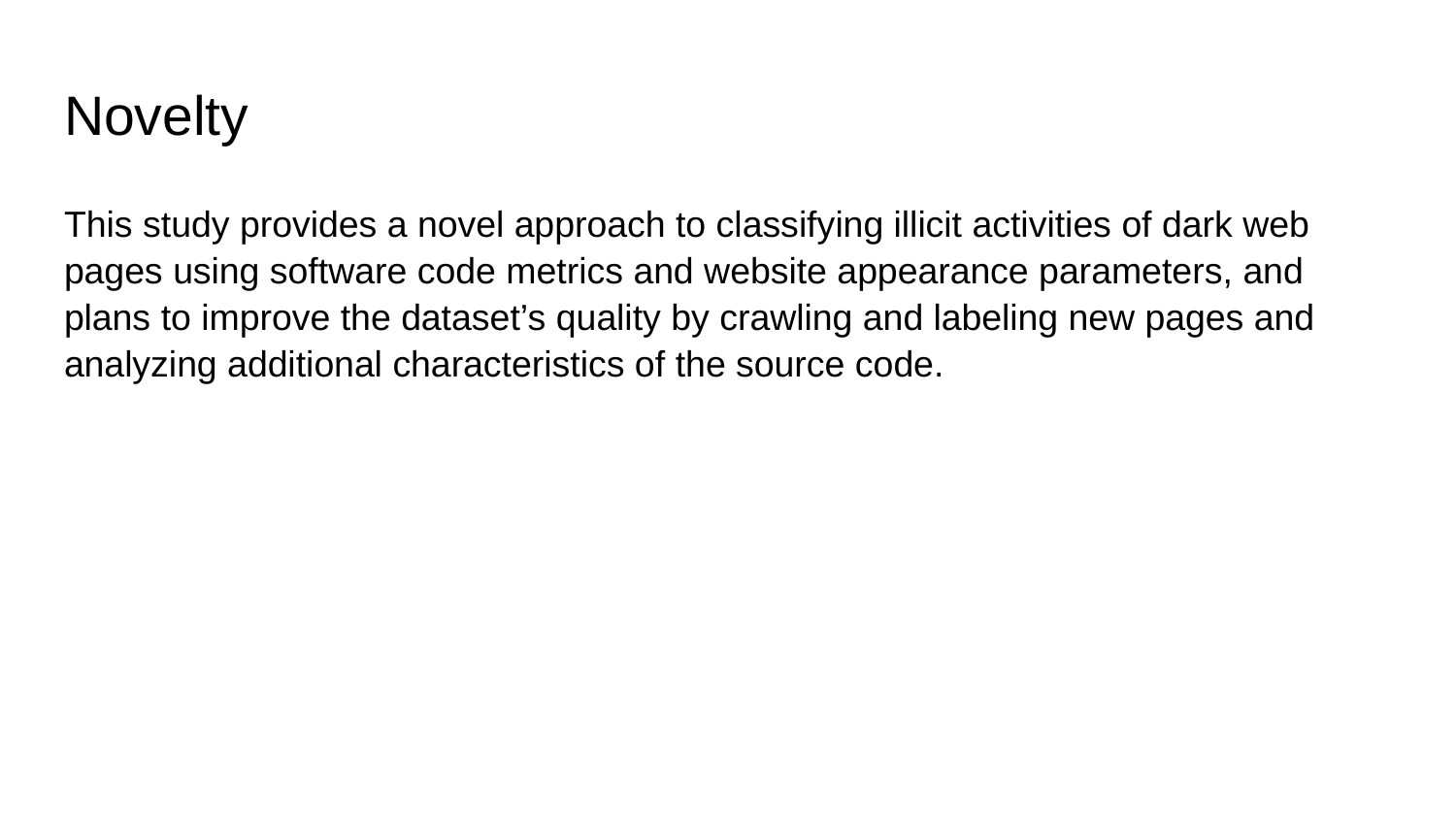

# Novelty
This study provides a novel approach to classifying illicit activities of dark web pages using software code metrics and website appearance parameters, and plans to improve the dataset’s quality by crawling and labeling new pages and analyzing additional characteristics of the source code.